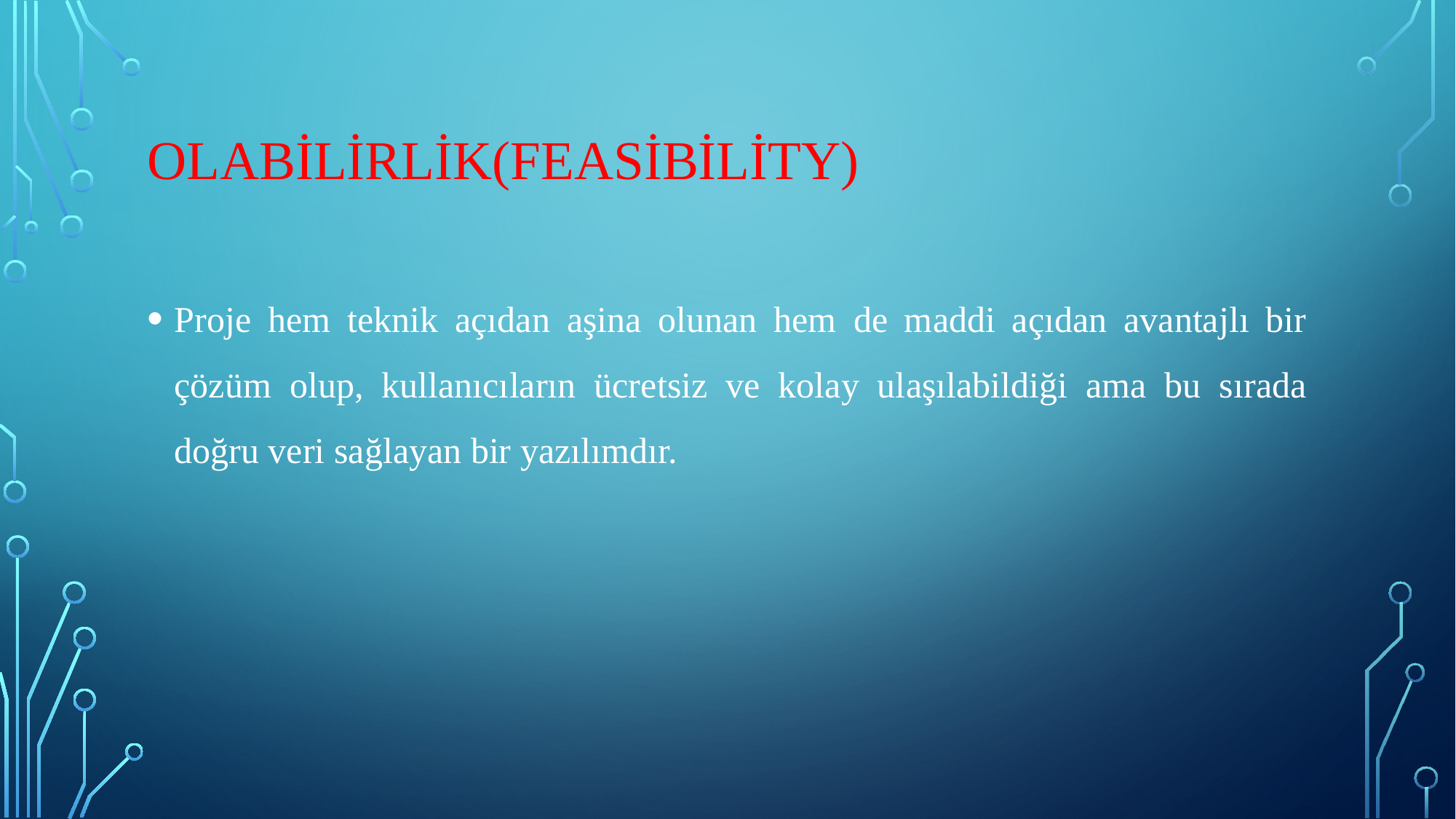

# Olabilirlik(Feasibility)
Proje hem teknik açıdan aşina olunan hem de maddi açıdan avantajlı bir çözüm olup, kullanıcıların ücretsiz ve kolay ulaşılabildiği ama bu sırada doğru veri sağlayan bir yazılımdır.